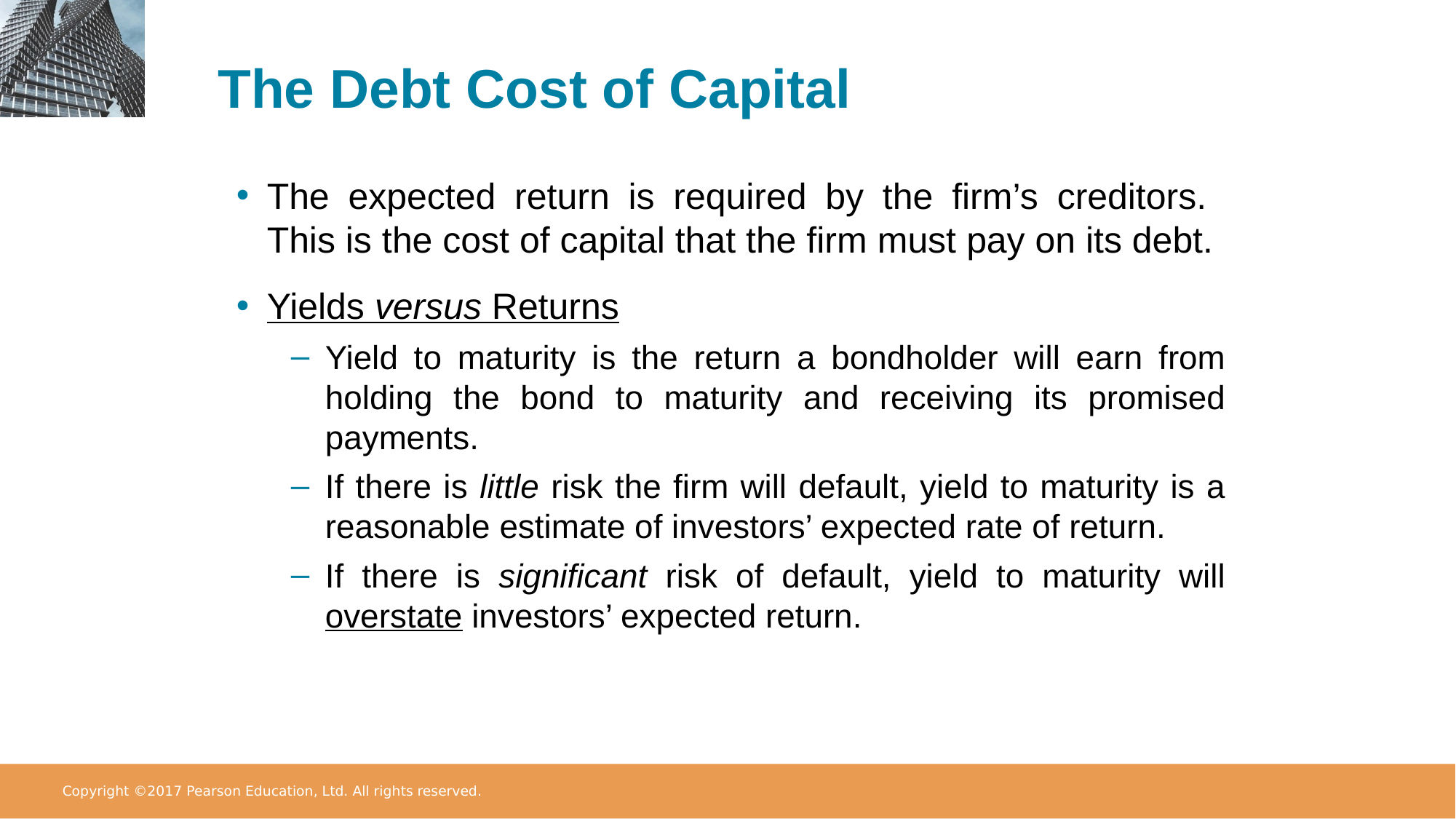

# The Debt Cost of Capital
The expected return is required by the firm’s creditors.  This is the cost of capital that the firm must pay on its debt.
Yields versus Returns
Yield to maturity is the return a bondholder will earn from holding the bond to maturity and receiving its promised payments.
If there is little risk the firm will default, yield to maturity is a reasonable estimate of investors’ expected rate of return.
If there is significant risk of default, yield to maturity will overstate investors’ expected return.